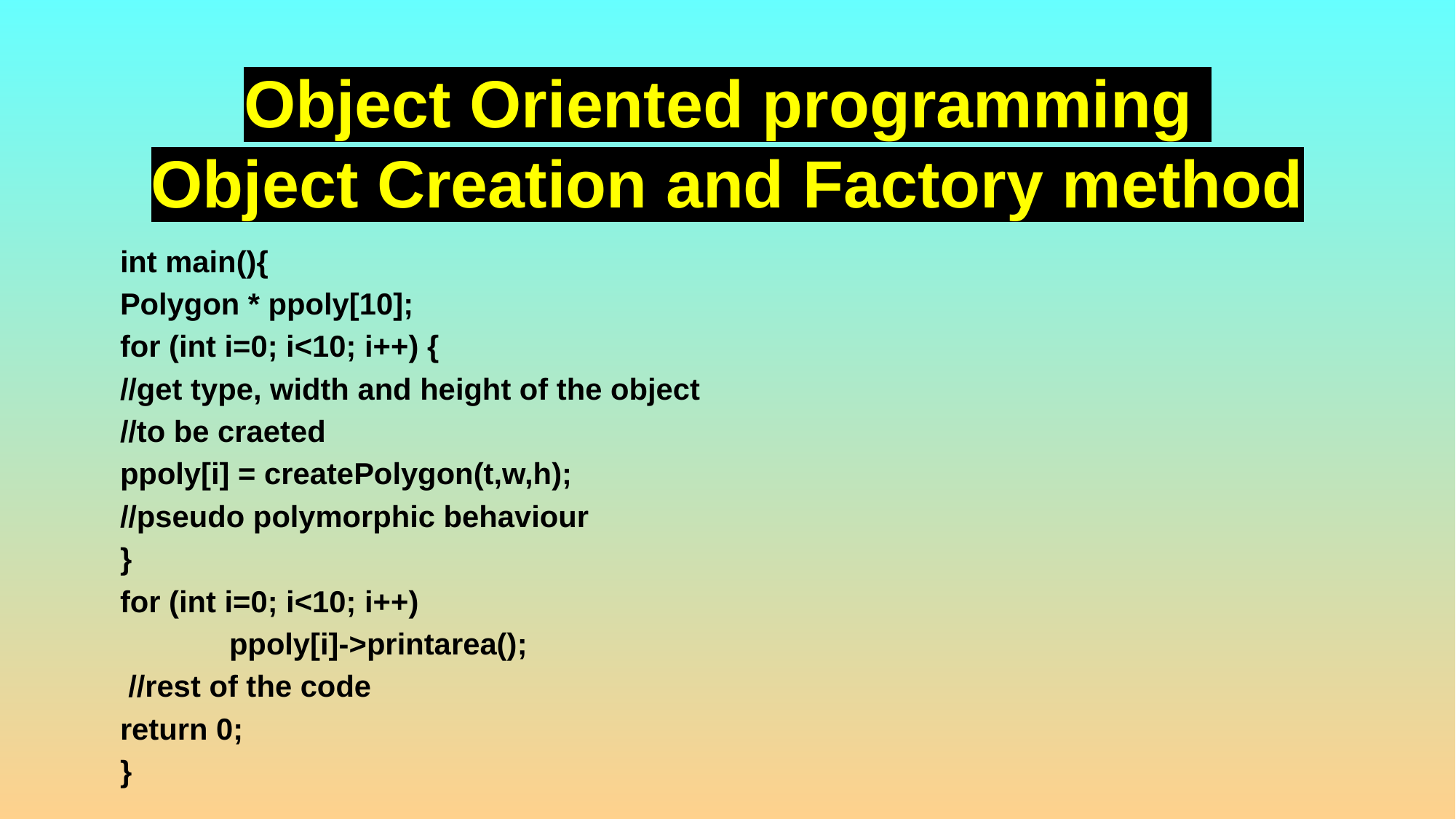

# Object Oriented programming Object Creation and Factory method
int main(){
Polygon * ppoly[10];
for (int i=0; i<10; i++) {
//get type, width and height of the object
//to be craeted
ppoly[i] = createPolygon(t,w,h);
//pseudo polymorphic behaviour
}
for (int i=0; i<10; i++)
	ppoly[i]->printarea();
 //rest of the code
return 0;
}